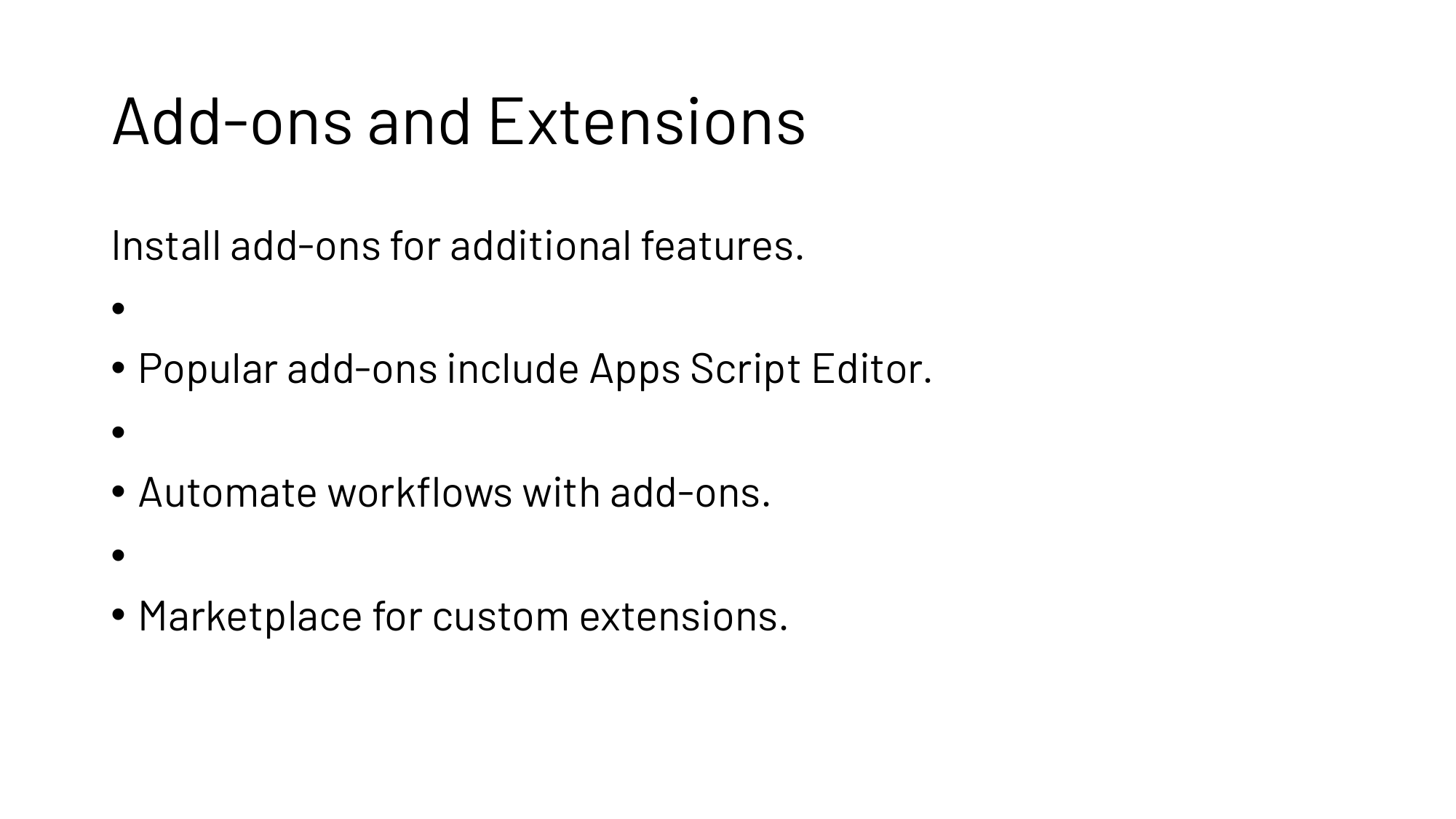

# Add-ons and Extensions
Install add-ons for additional features.

Popular add-ons include Apps Script Editor.

Automate workflows with add-ons.

Marketplace for custom extensions.